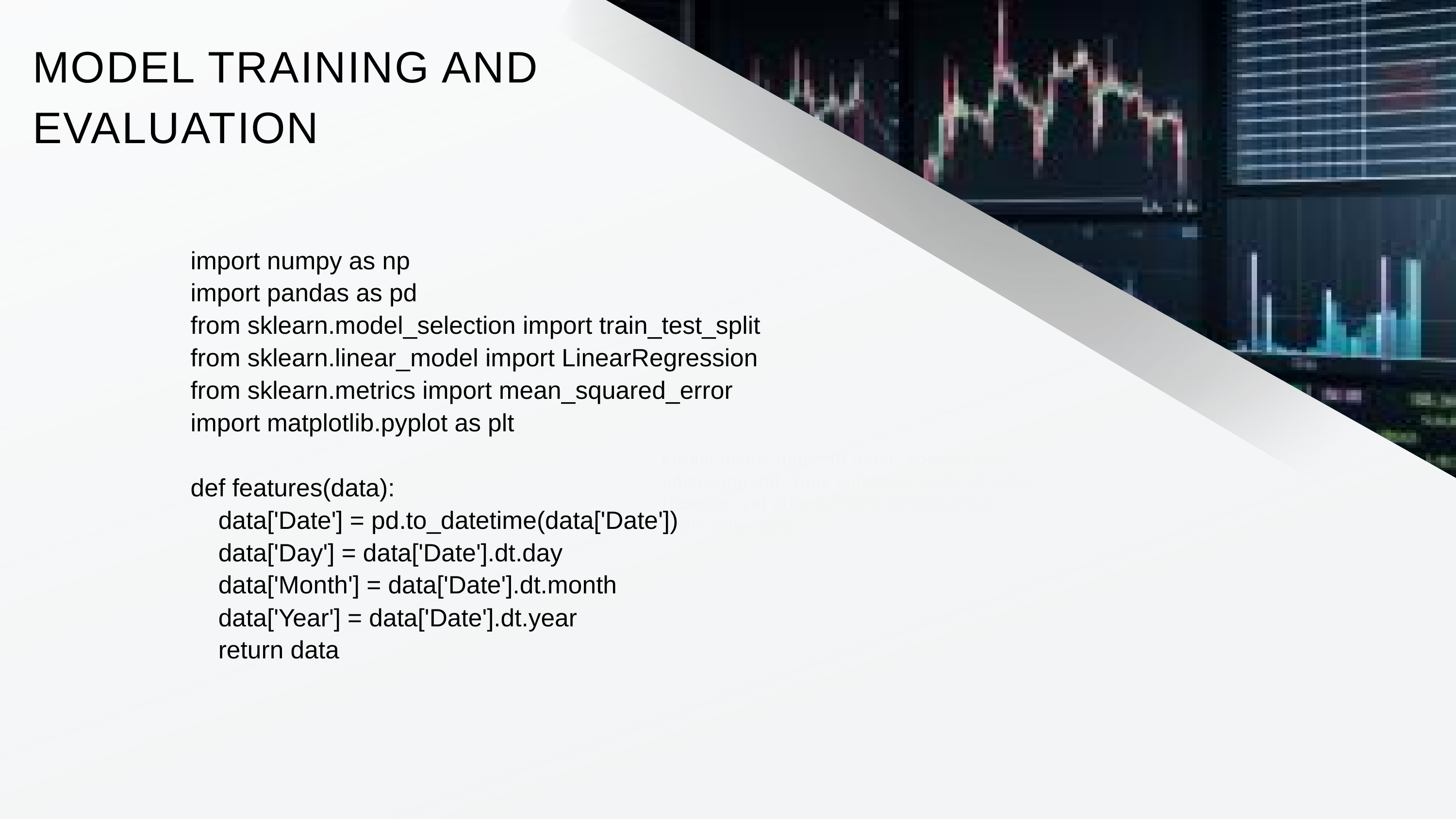

MODEL TRAINING AND EVALUATION

import numpy as np
import pandas as pd
from sklearn.model_selection import train_test_split
from sklearn.linear_model import LinearRegression
from sklearn.metrics import mean_squared_error
import matplotlib.pyplot as plt

def features(data):
    data['Date'] = pd.to_datetime(data['Date'])
    data['Day'] = data['Date'].dt.day
    data['Month'] = data['Date'].dt.month
    data['Year'] = data['Date'].dt.year
    return data

Lorem ipsum dolor sit amet, consectetur adipiscing elit. Duis vulputate nulla at ante rhoncus, vel efficitur felis condimentum. Proin odio odio.